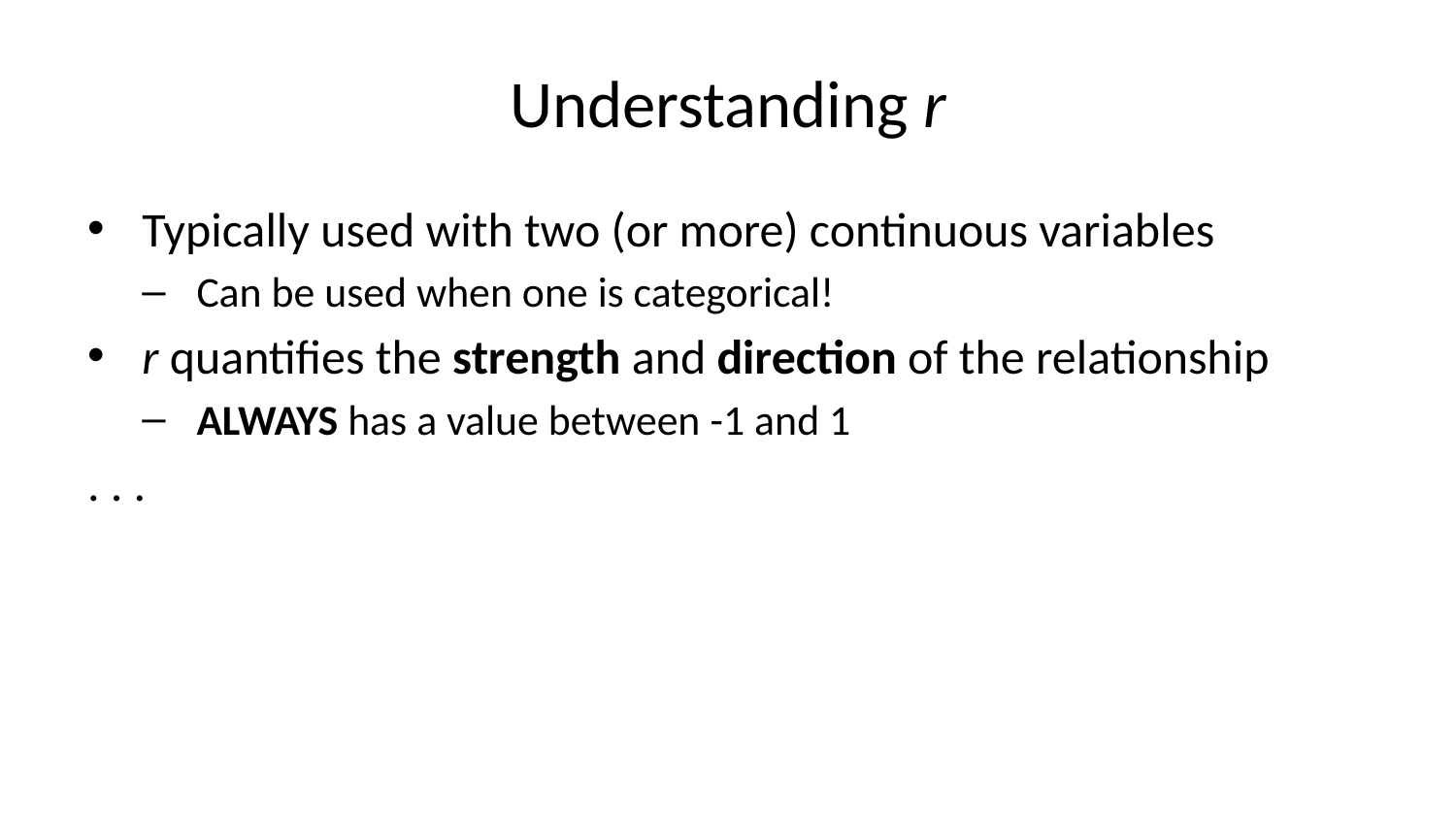

# Understanding r
Typically used with two (or more) continuous variables
Can be used when one is categorical!
r quantifies the strength and direction of the relationship
ALWAYS has a value between -1 and 1
. . .